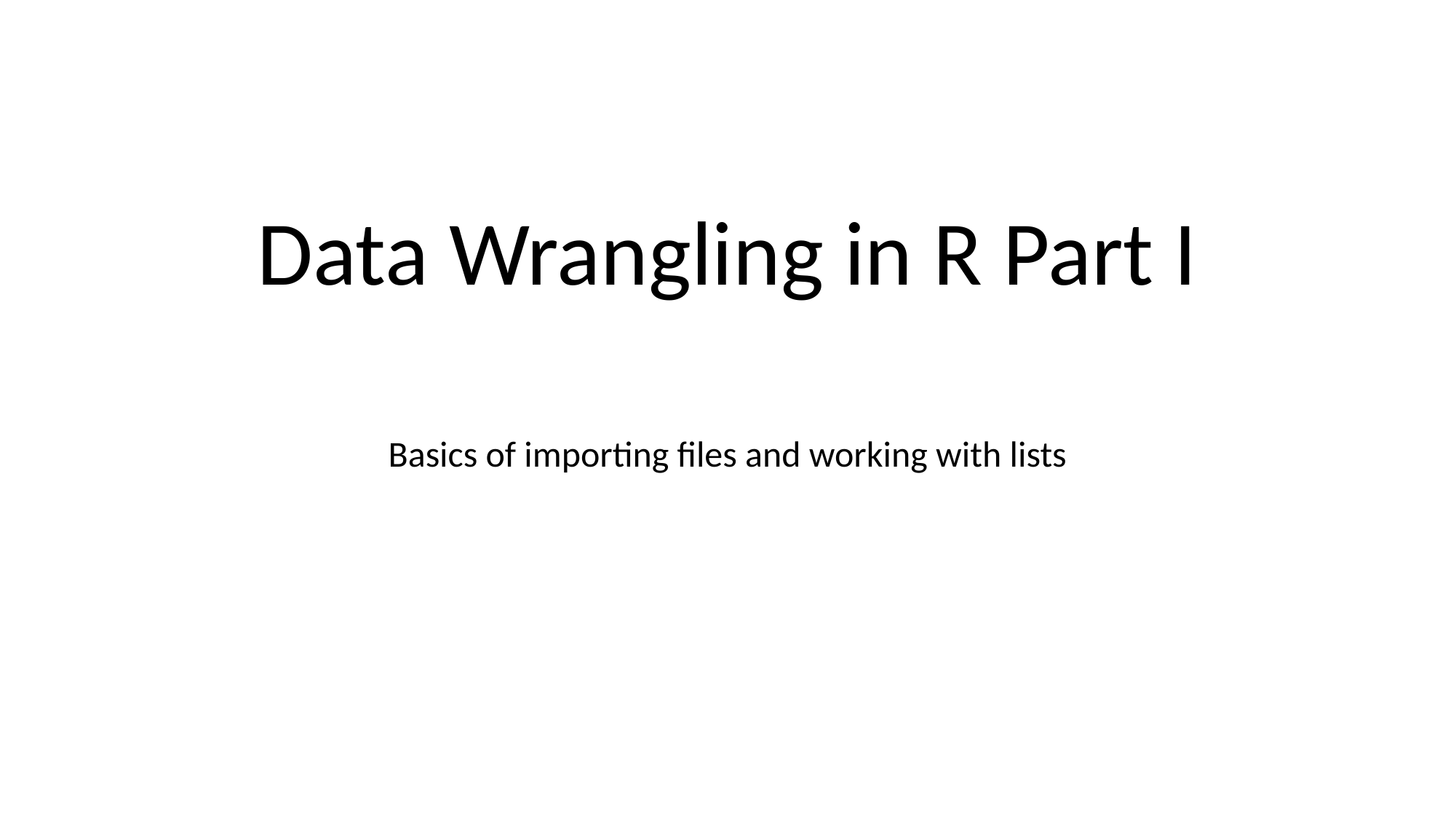

# Data Wrangling in R Part I
Basics of importing files and working with lists